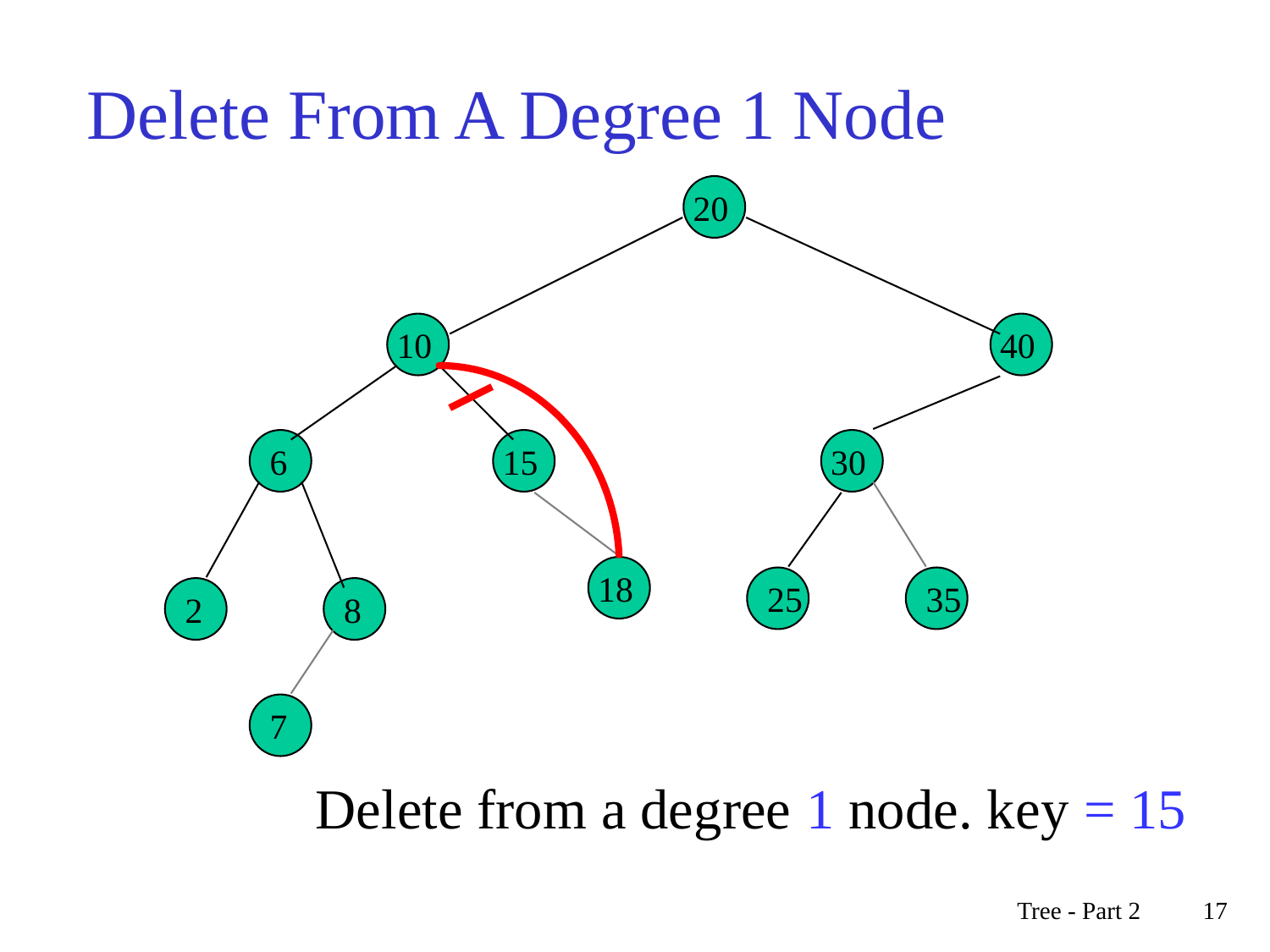

# Delete From A Degree 1 Node

20

10
40

6
15
30

18

25
35

2
8

7

Delete from a degree 1 node. key = 15
Tree - Part 2
17